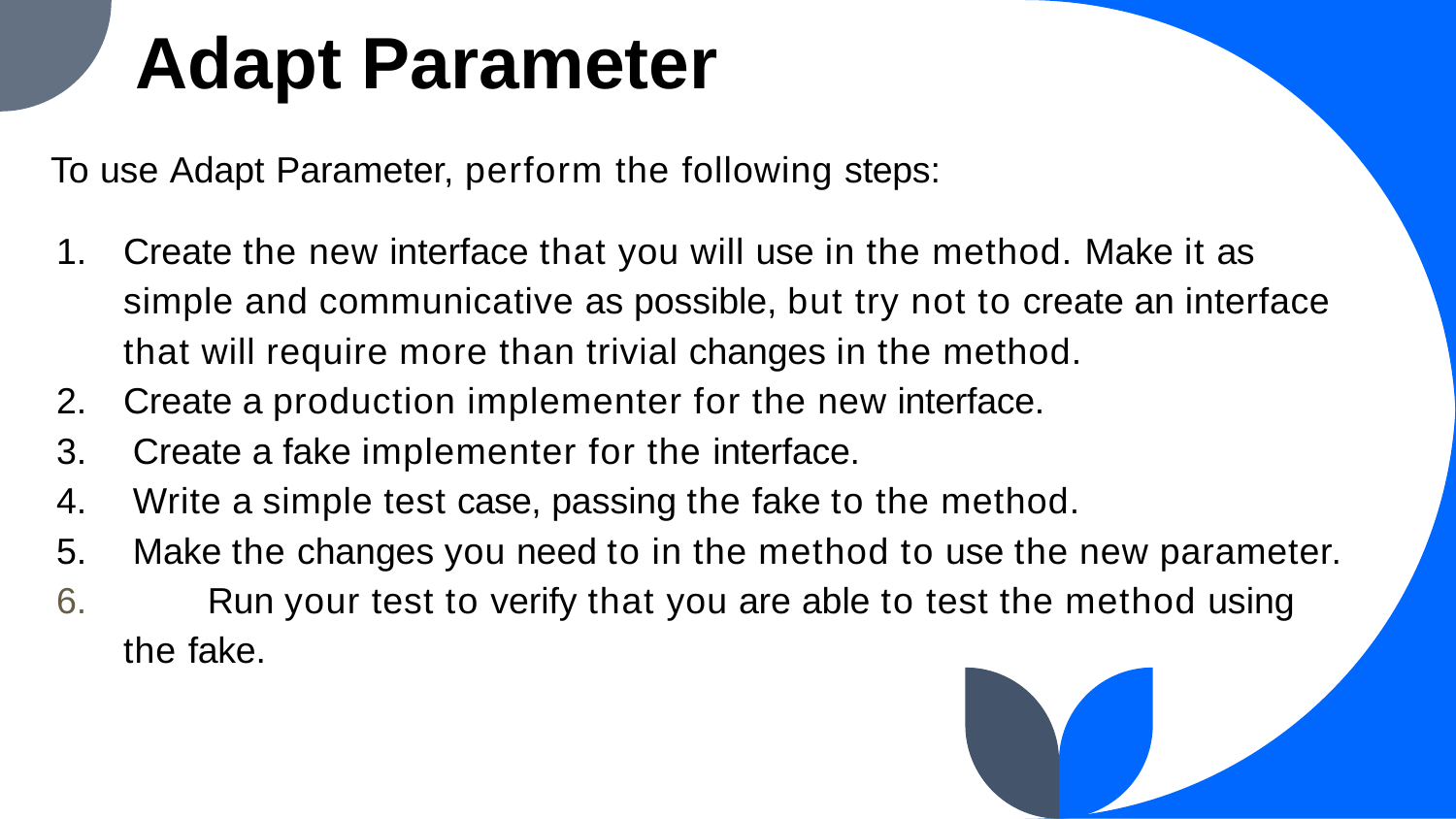

Adapt Parameter
To use Adapt Parameter, perform the following steps:
Create the new interface that you will use in the method. Make it as simple and communicative as possible, but try not to create an interface that will require more than trivial changes in the method.
Create a production implementer for the new interface.
Create a fake implementer for the interface.
Write a simple test case, passing the fake to the method.
Make the changes you need to in the method to use the new parameter.
	Run your test to verify that you are able to test the method using the fake.